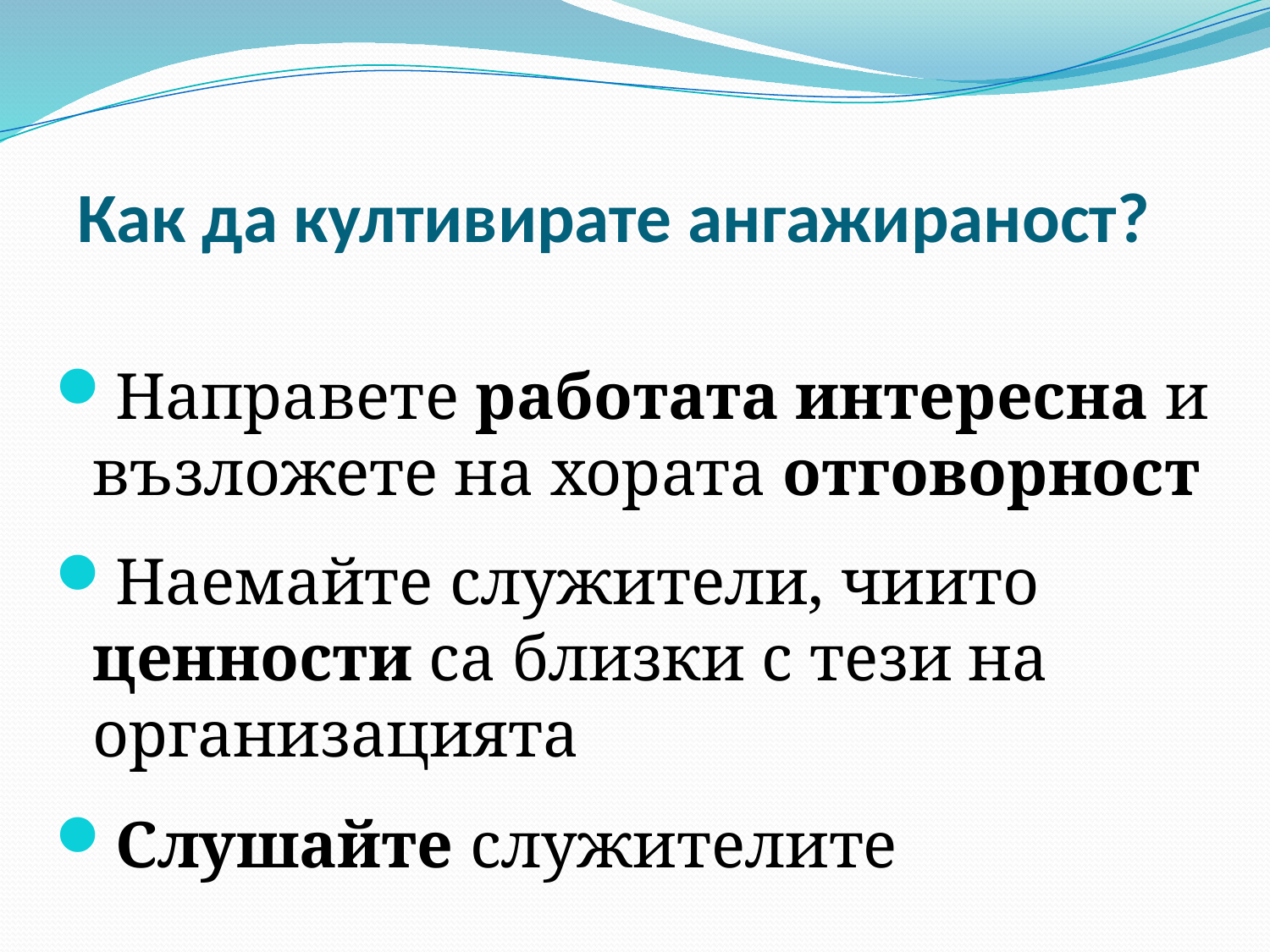

# Как да култивирате ангажираност?
Направете работата интересна и възложете на хората отговорност
Наемайте служители, чиито ценности са близки с тези на организацията
Слушайте служителите